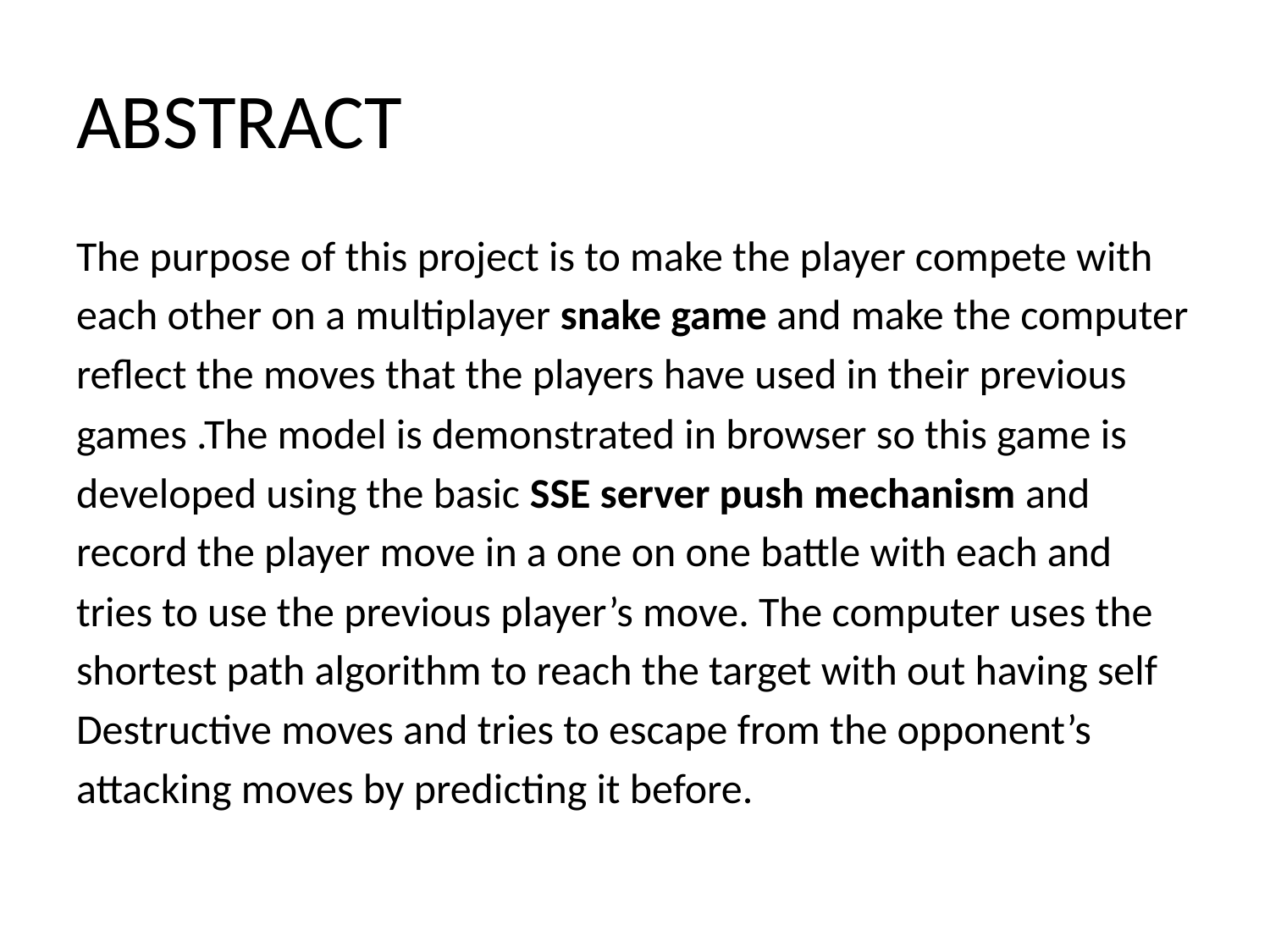

# ABSTRACT
The purpose of this project is to make the player compete with
each other on a multiplayer snake game and make the computer
reflect the moves that the players have used in their previous
games .The model is demonstrated in browser so this game is
developed using the basic SSE server push mechanism and
record the player move in a one on one battle with each and
tries to use the previous player’s move. The computer uses the
shortest path algorithm to reach the target with out having self
Destructive moves and tries to escape from the opponent’s
attacking moves by predicting it before.